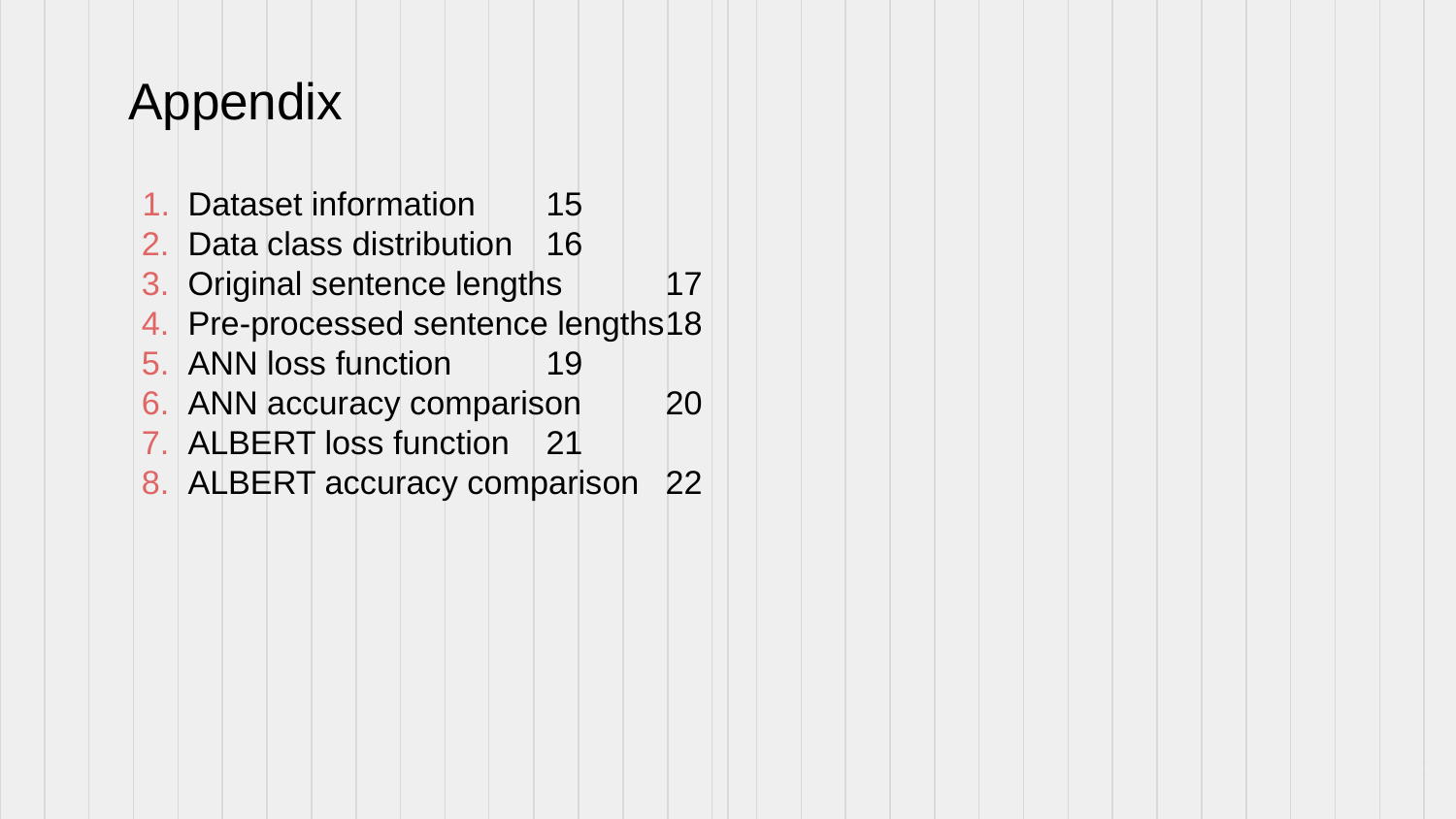

# Appendix
Dataset information										15
Data class distribution									16
Original sentence lengths								17
Pre-processed sentence lengths							18
ANN loss function										19
ANN accuracy comparison								20
ALBERT loss function									21
ALBERT accuracy comparison							22
14